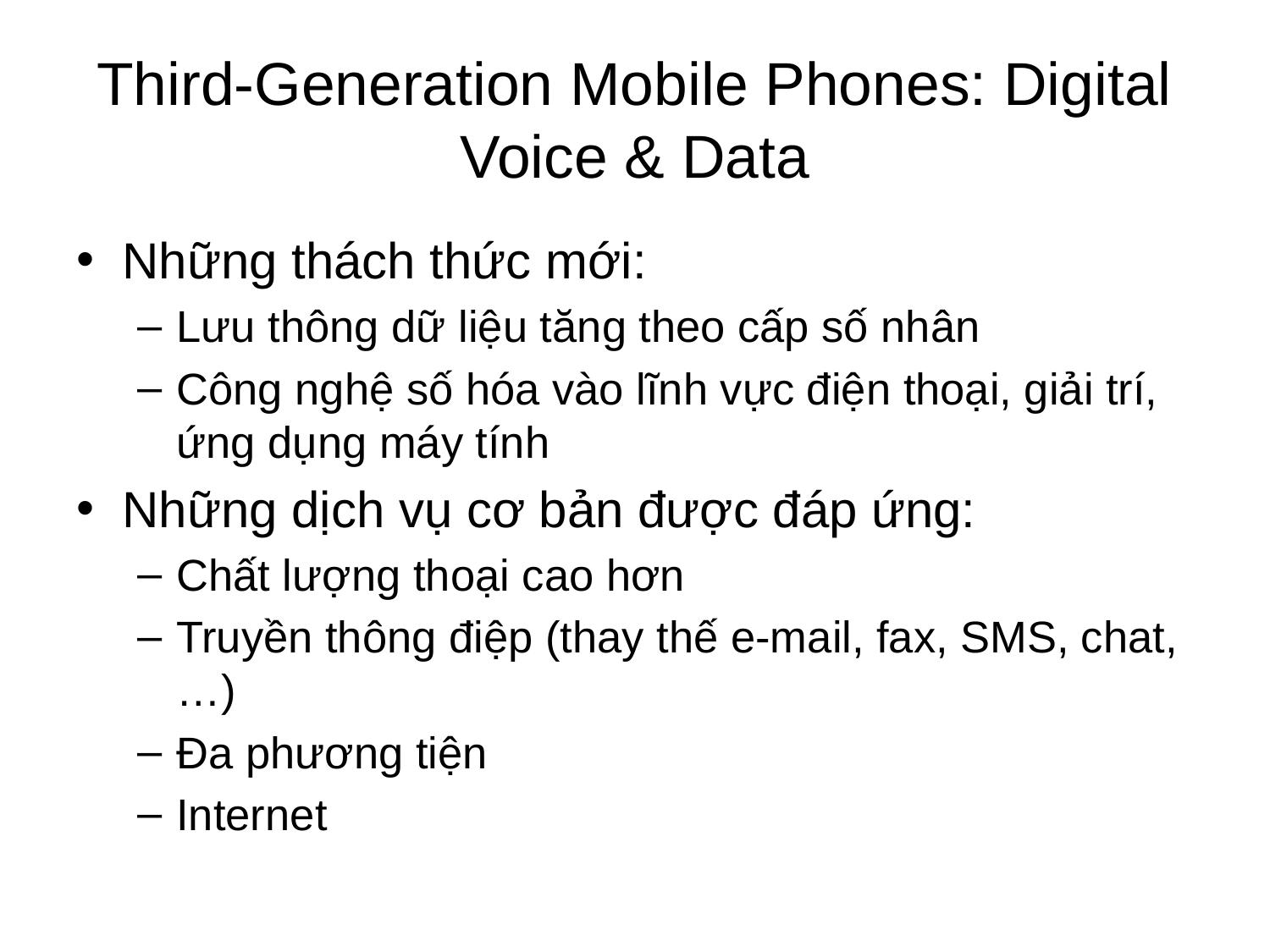

# Third-Generation Mobile Phones: Digital Voice & Data
Những thách thức mới:
Lưu thông dữ liệu tăng theo cấp số nhân
Công nghệ số hóa vào lĩnh vực điện thoại, giải trí, ứng dụng máy tính
Những dịch vụ cơ bản được đáp ứng:
Chất lượng thoại cao hơn
Truyền thông điệp (thay thế e-mail, fax, SMS, chat,…)
Đa phương tiện
Internet